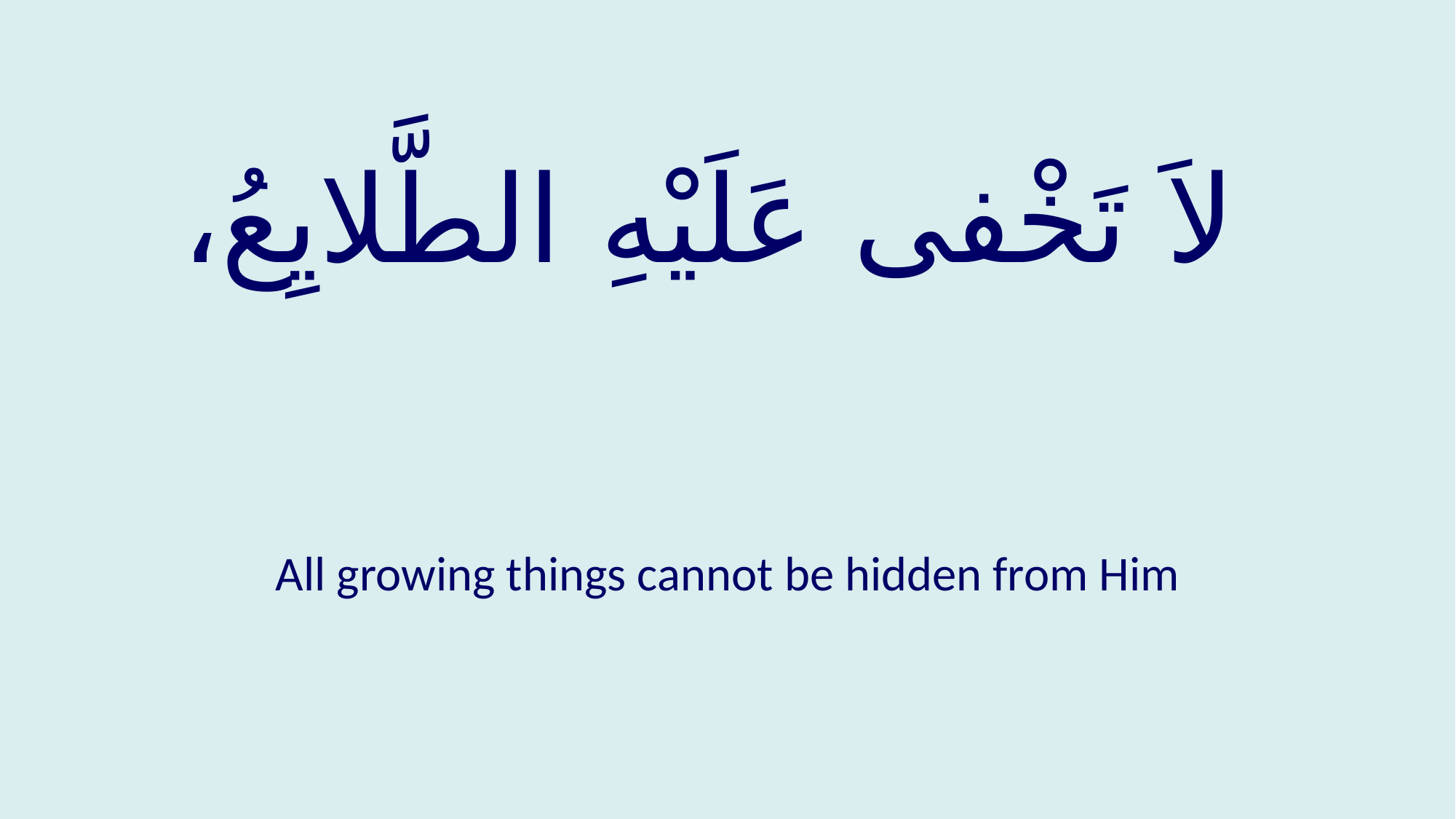

# لاَ تَخْفی عَلَيْهِ الطَّلايِعُ،
All growing things cannot be hidden from Him